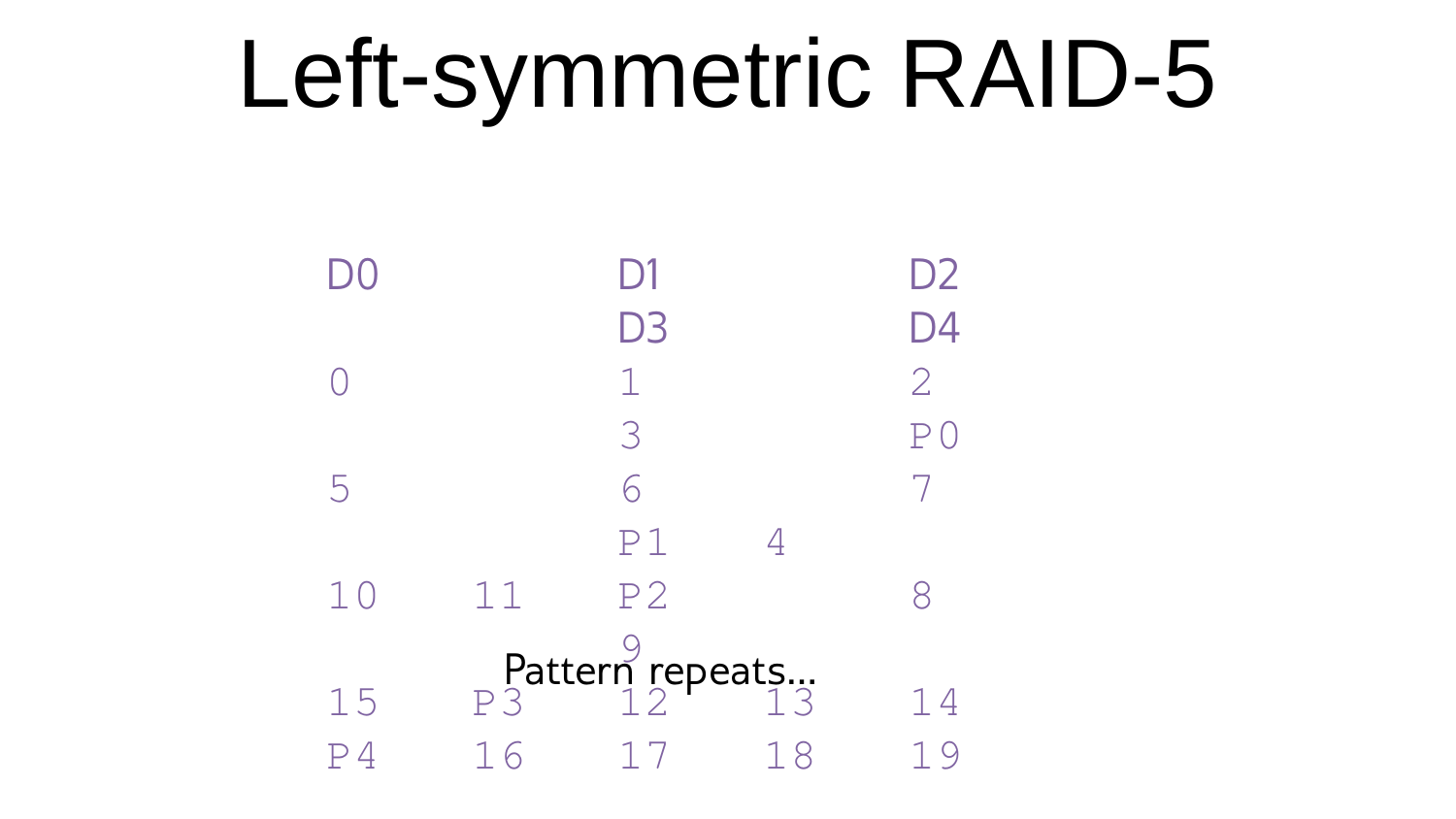

# Left-symmetric RAID-5
D0 		D1 		D2 		D3 		D4
0 		1 		2 		3 		P0
5 		6 		7 		P1 	4
10 	11 	P2		8 		9
15 	P3 	12 	13 	14
P4 	16 	17 	18 	19
Pattern repeats…